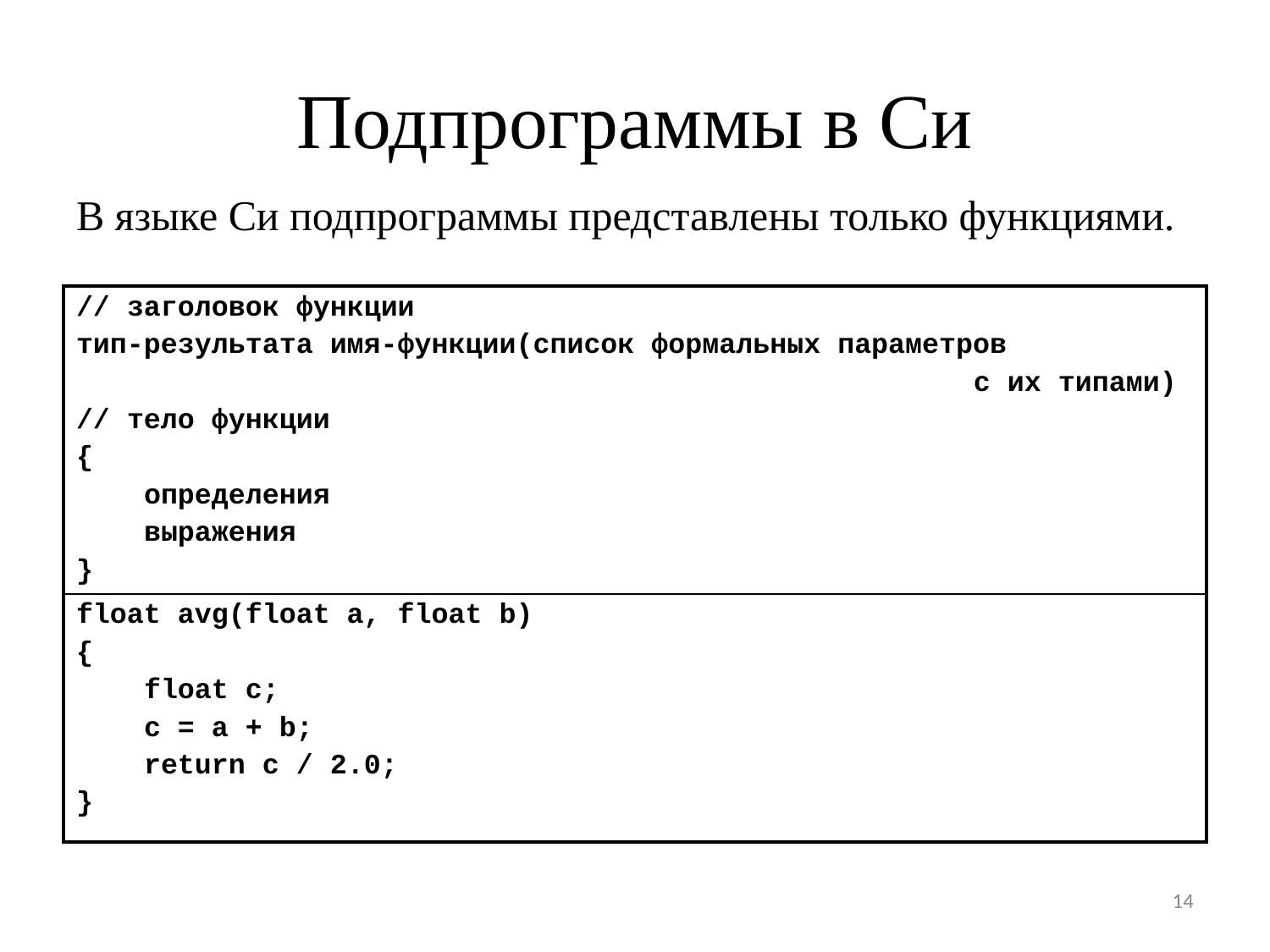

# Подпрограммы в Си
В языке Си подпрограммы представлены только функциями.
| // заголовок функции тип-результата имя-функции(список формальных параметров с их типами) // тело функции { определения выражения } |
| --- |
| float avg(float a, float b) { float c; c = a + b; return c / 2.0; } |
14